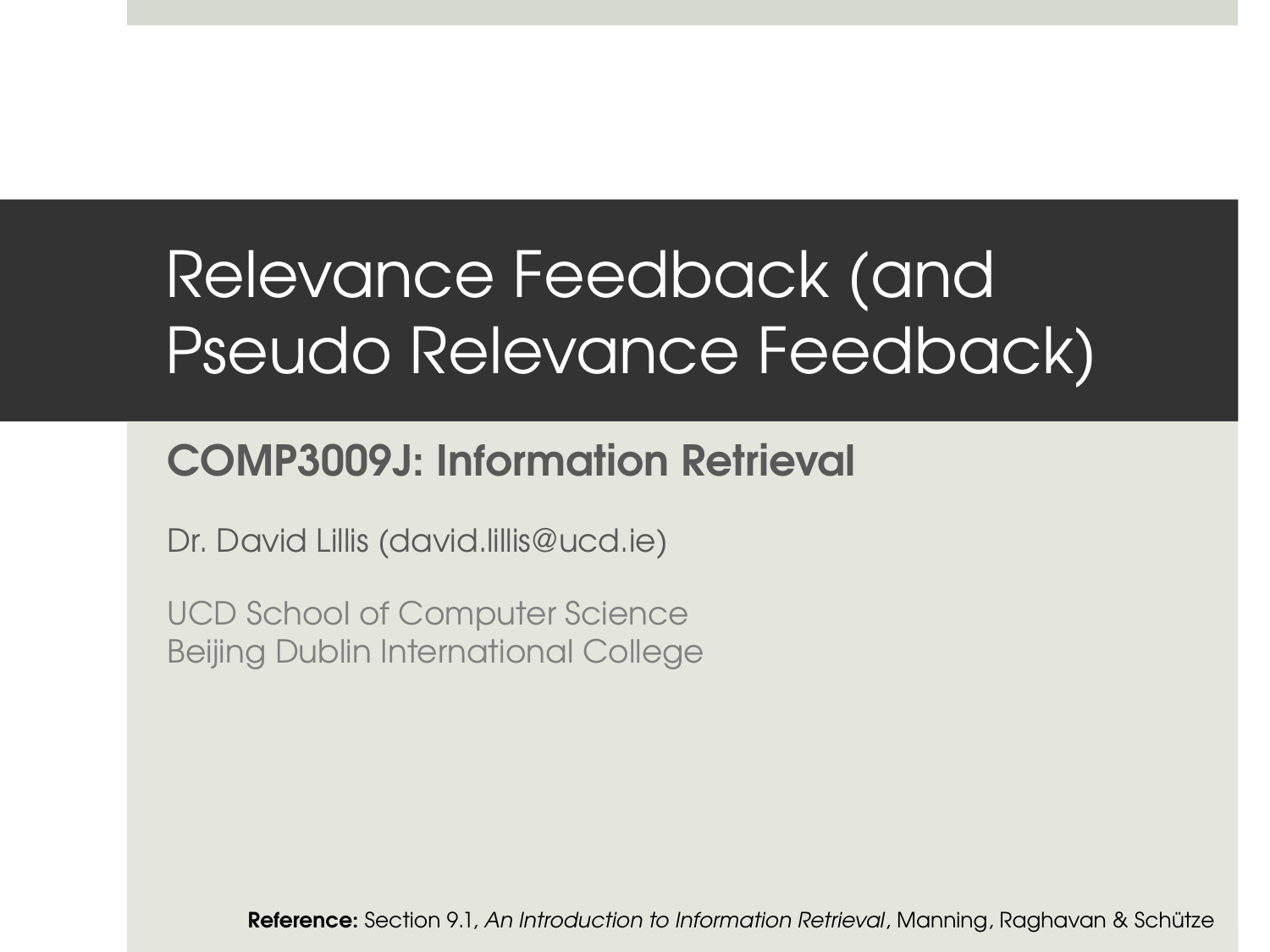

# Relevance Feedback (and Pseudo Relevance Feedback)
COMP3009J: Information Retrieval
Dr. David Lillis (david.lillis@ucd.ie)
UCD School of Computer Science
Beijing Dublin International College
Reference: Section 9.1, An Introduction to Information Retrieval, Manning, Raghavan & Schütze